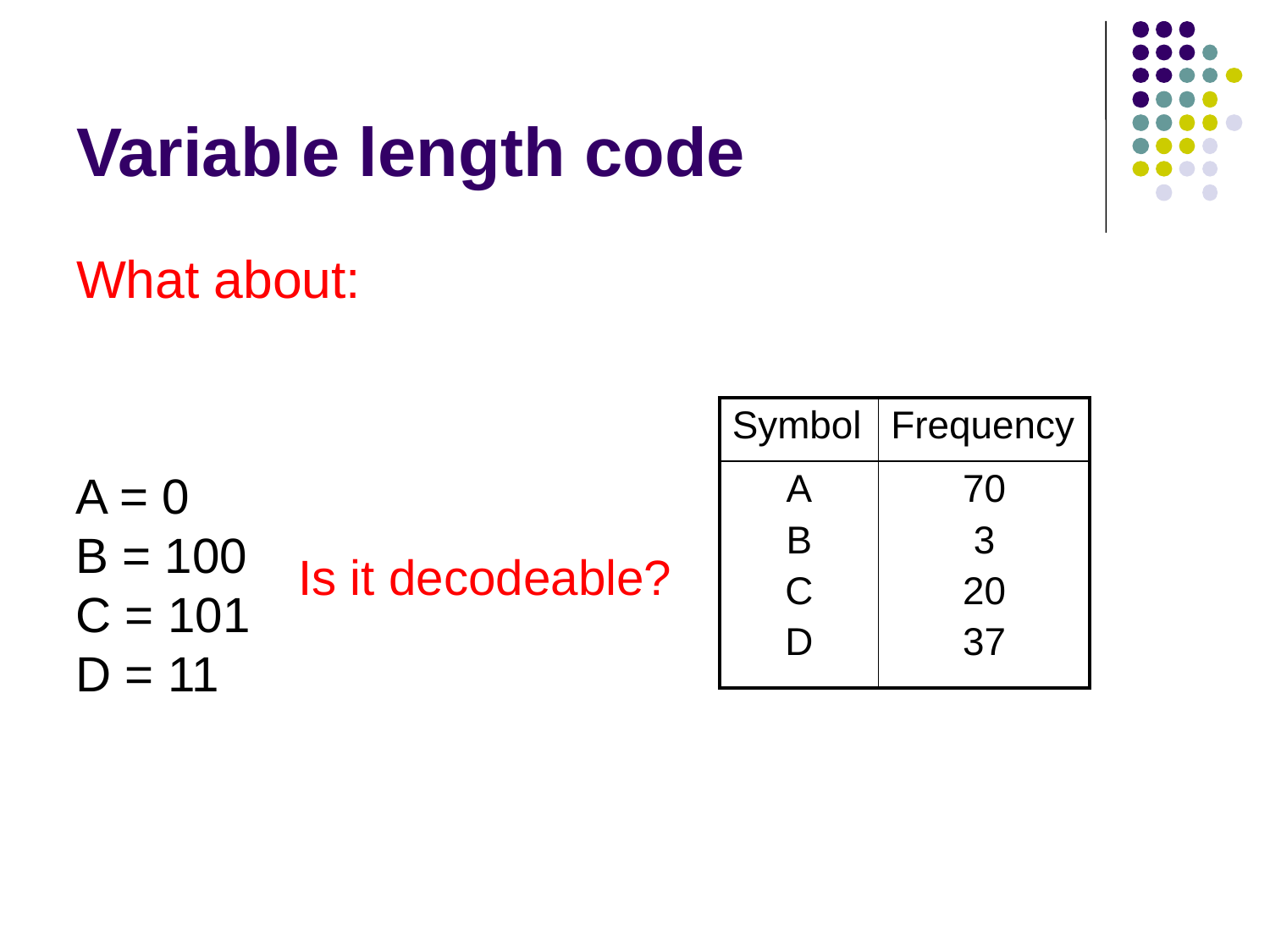

# Variable length code
What about:
| Symbol | Frequency |
| --- | --- |
| A B C D | 70 3 20 37 |
A = 0
B = 100
C = 101
D = 11
Is it decodeable?